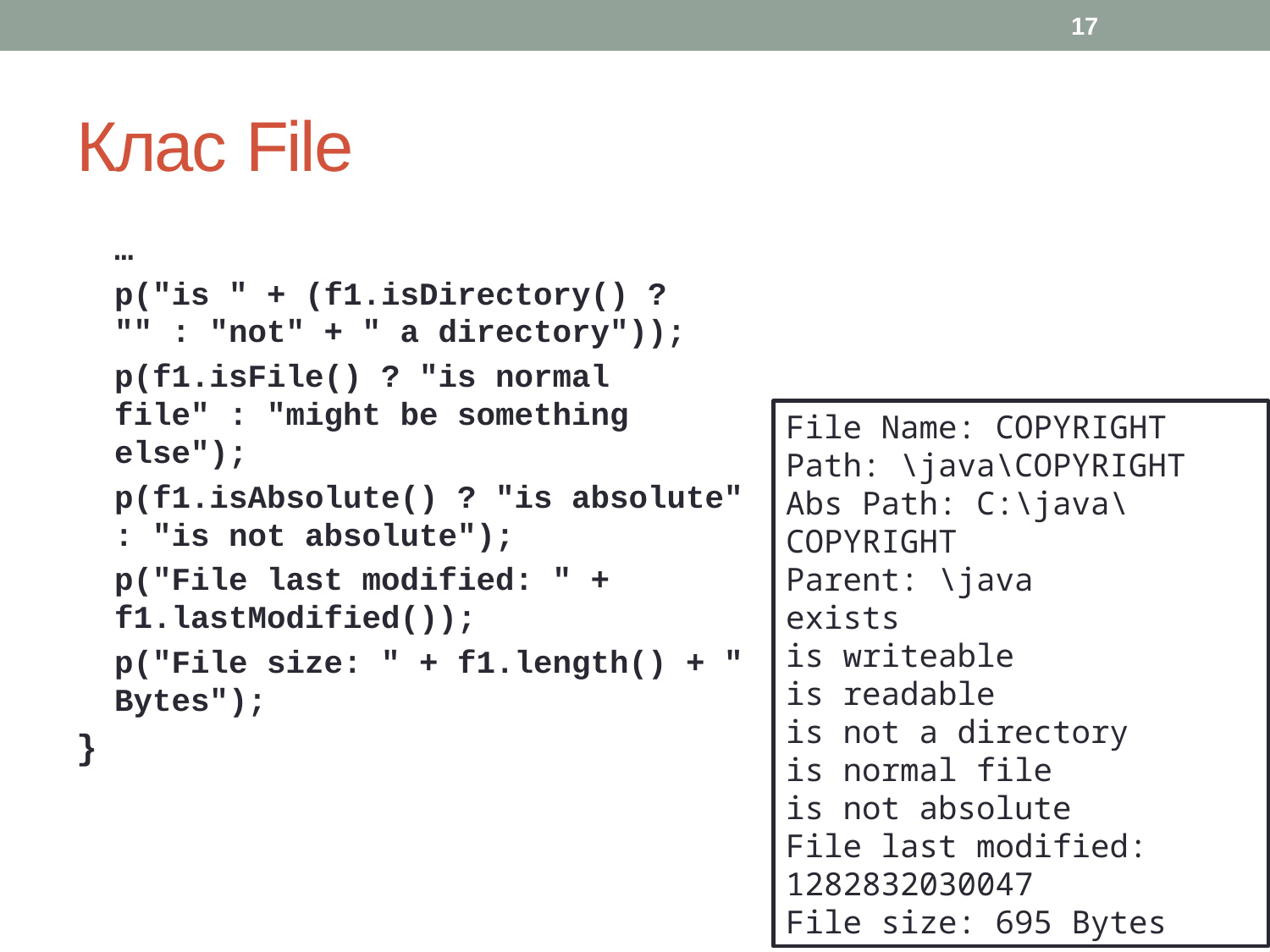

17
# Клас File
…
p("is " + (f1.isDirectory() ? "" : "not" + " a directory"));
p(f1.isFile() ? "is normal file" : "might be something else");
p(f1.isAbsolute() ? "is absolute" : "is not absolute");
p("File last modified: " + f1.lastModified());
p("File size: " + f1.length() + " Bytes");
}

File Name: COPYRIGHT
Path: \java\COPYRIGHT
Abs Path: C:\java\COPYRIGHT
Parent: \java
exists
is writeable
is readable
is not a directory
is normal file
is not absolute
File last modified: 1282832030047
File size: 695 Bytes